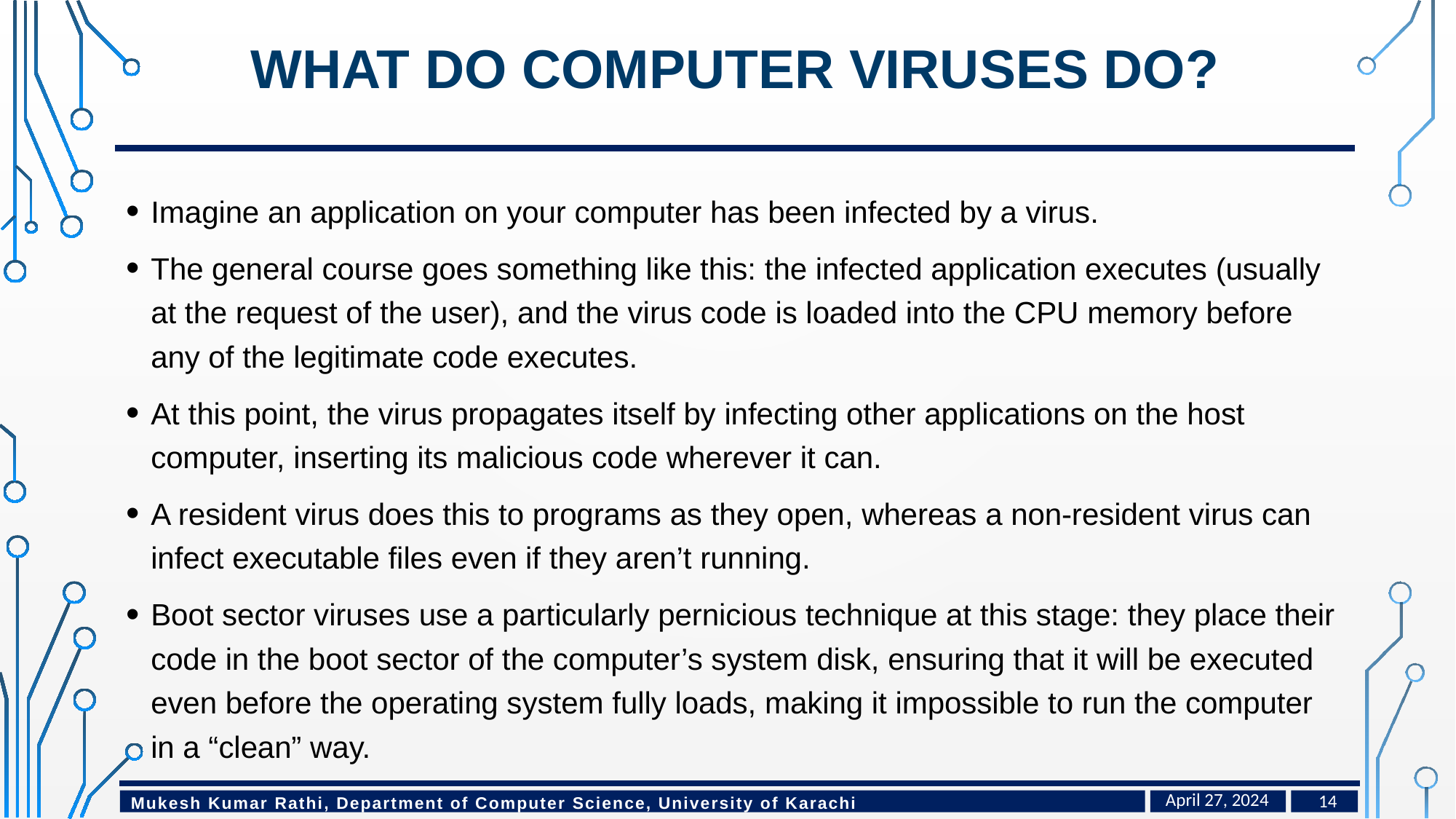

# What do computer viruses do?
Imagine an application on your computer has been infected by a virus.
The general course goes something like this: the infected application executes (usually at the request of the user), and the virus code is loaded into the CPU memory before any of the legitimate code executes.
At this point, the virus propagates itself by infecting other applications on the host computer, inserting its malicious code wherever it can.
A resident virus does this to programs as they open, whereas a non-resident virus can infect executable files even if they aren’t running.
Boot sector viruses use a particularly pernicious technique at this stage: they place their code in the boot sector of the computer’s system disk, ensuring that it will be executed even before the operating system fully loads, making it impossible to run the computer in a “clean” way.
April 27, 2024
14